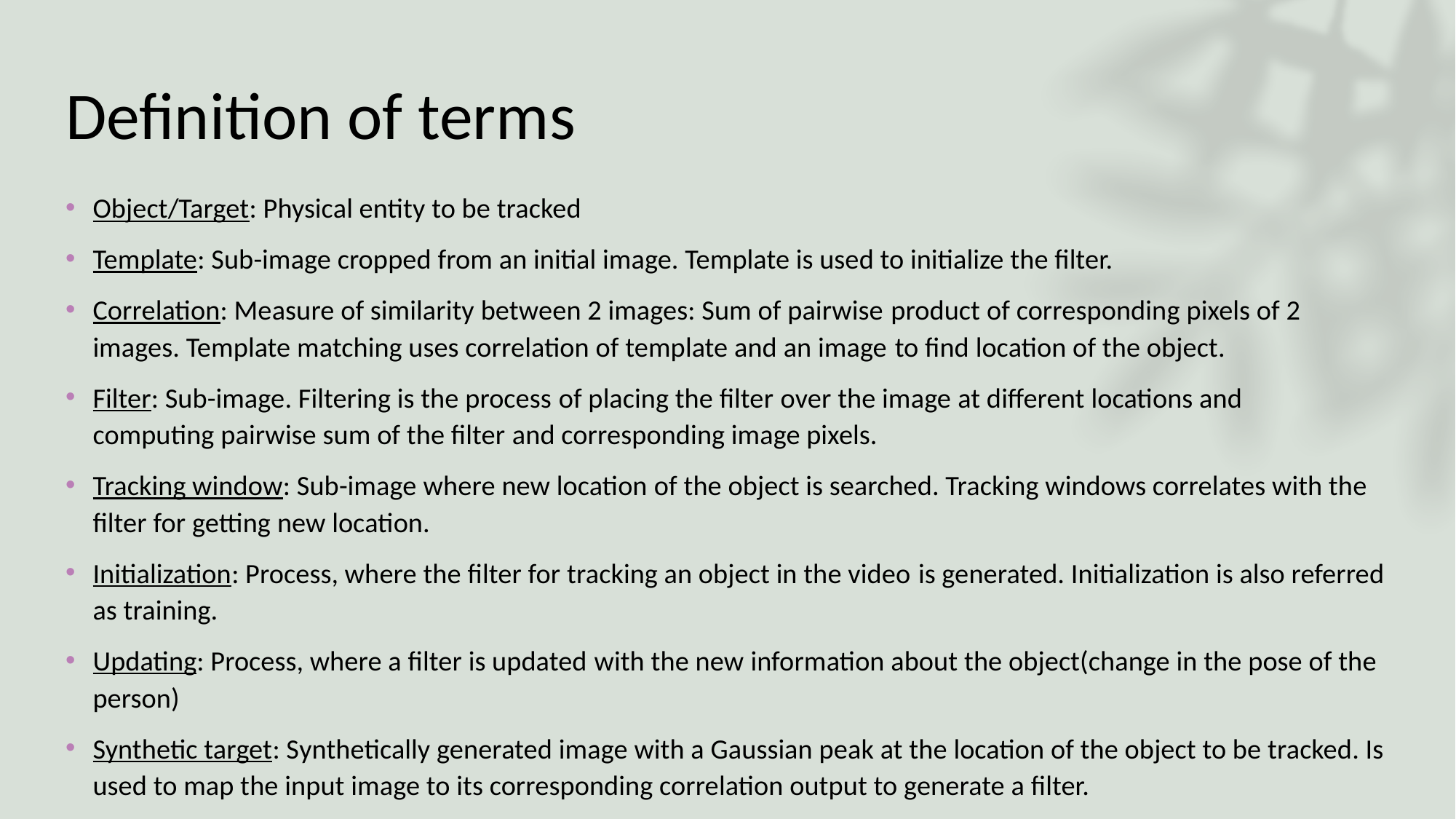

# Definition of terms
Object/Target: Physical entity to be tracked
Template: Sub-image cropped from an initial image. Template is used to initialize the filter.
Correlation: Measure of similarity between 2 images: Sum of pairwise product of corresponding pixels of 2 images. Template matching uses correlation of template and an image to find location of the object.
Filter: Sub-image. Filtering is the process of placing the filter over the image at different locations and computing pairwise sum of the filter and corresponding image pixels.
Tracking window: Sub-image where new location of the object is searched. Tracking windows correlates with the filter for getting new location.
Initialization: Process, where the filter for tracking an object in the video is generated. Initialization is also referred as training.
Updating: Process, where a filter is updated with the new information about the object(change in the pose of the person)
Synthetic target: Synthetically generated image with a Gaussian peak at the location of the object to be tracked. Is used to map the input image to its corresponding correlation output to generate a filter.